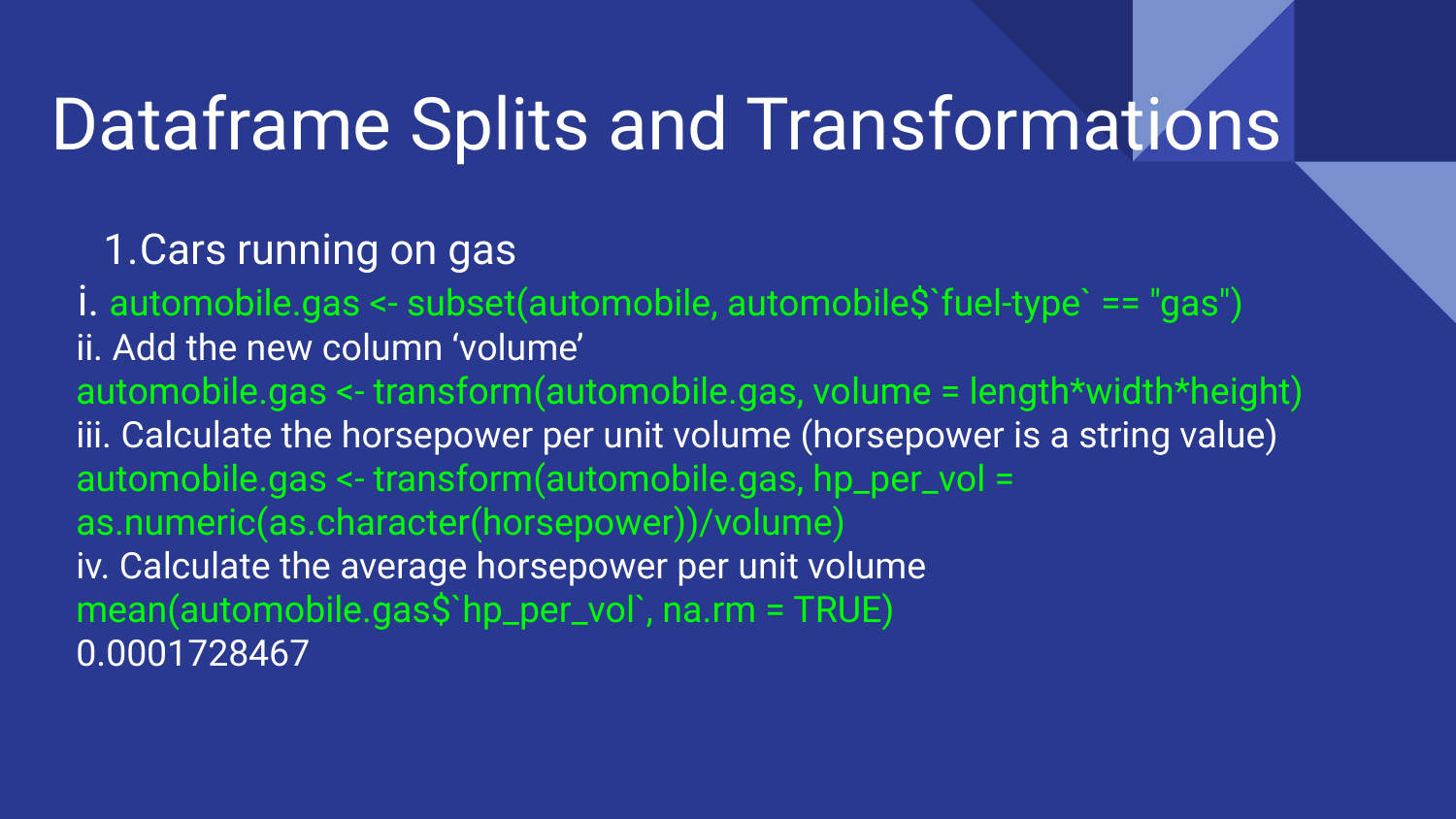

# Dataframe Splits and Transformations
Cars running on gas
 i. automobile.gas <- subset(automobile, automobile$`fuel-type` == "gas")
 ii. Add the new column ‘volume’
 automobile.gas <- transform(automobile.gas, volume = length*width*height)
 iii. Calculate the horsepower per unit volume (horsepower is a string value)
 automobile.gas <- transform(automobile.gas, hp_per_vol =
 as.numeric(as.character(horsepower))/volume)
 iv. Calculate the average horsepower per unit volume
 mean(automobile.gas$`hp_per_vol`, na.rm = TRUE)
 0.0001728467